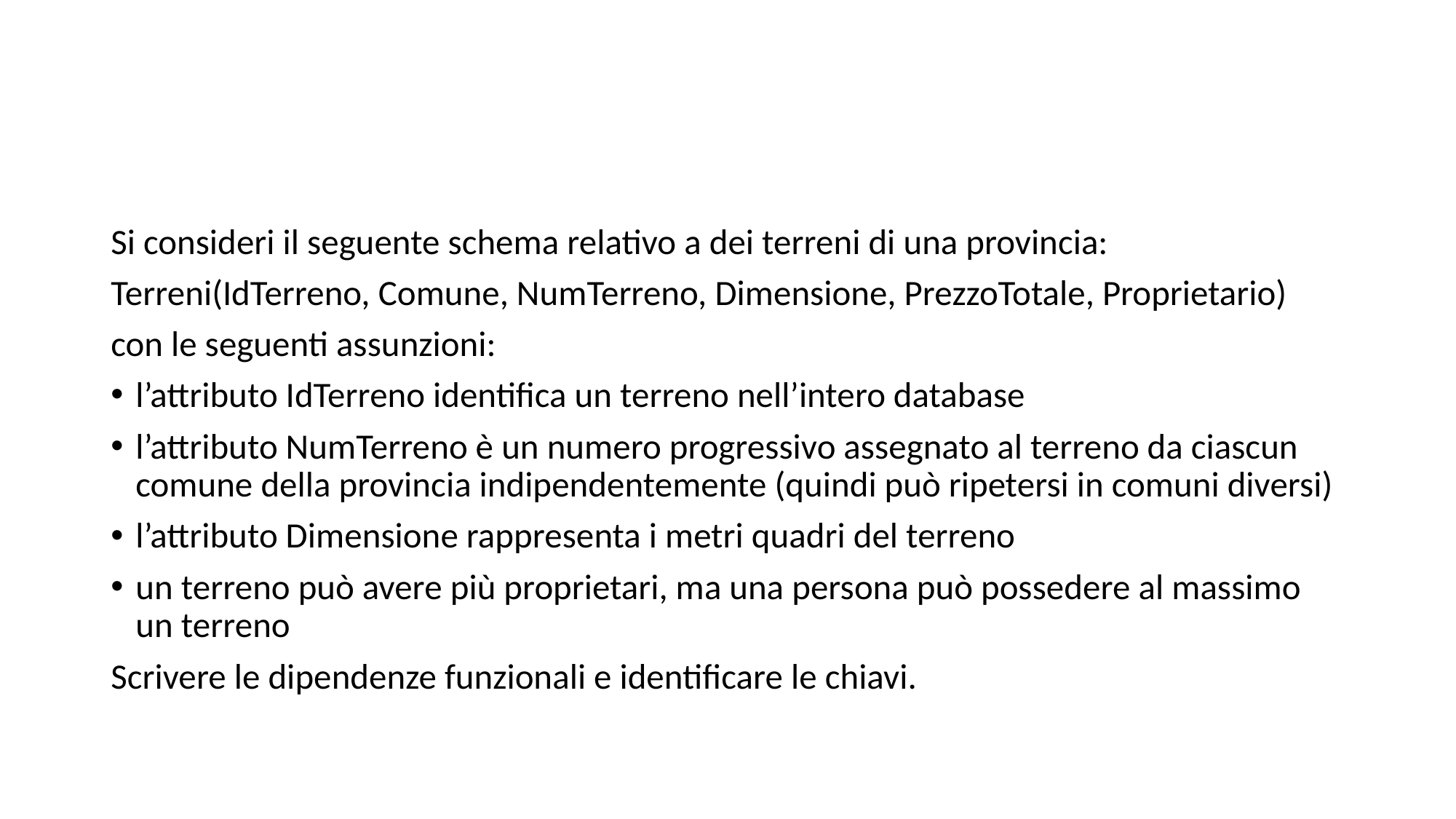

#
Si consideri il seguente schema relativo a dei terreni di una provincia:
Terreni(IdTerreno, Comune, NumTerreno, Dimensione, PrezzoTotale, Proprietario)
con le seguenti assunzioni:
l’attributo IdTerreno identifica un terreno nell’intero database
l’attributo NumTerreno è un numero progressivo assegnato al terreno da ciascun comune della provincia indipendentemente (quindi può ripetersi in comuni diversi)
l’attributo Dimensione rappresenta i metri quadri del terreno
un terreno può avere più proprietari, ma una persona può possedere al massimo un terreno
Scrivere le dipendenze funzionali e identificare le chiavi.